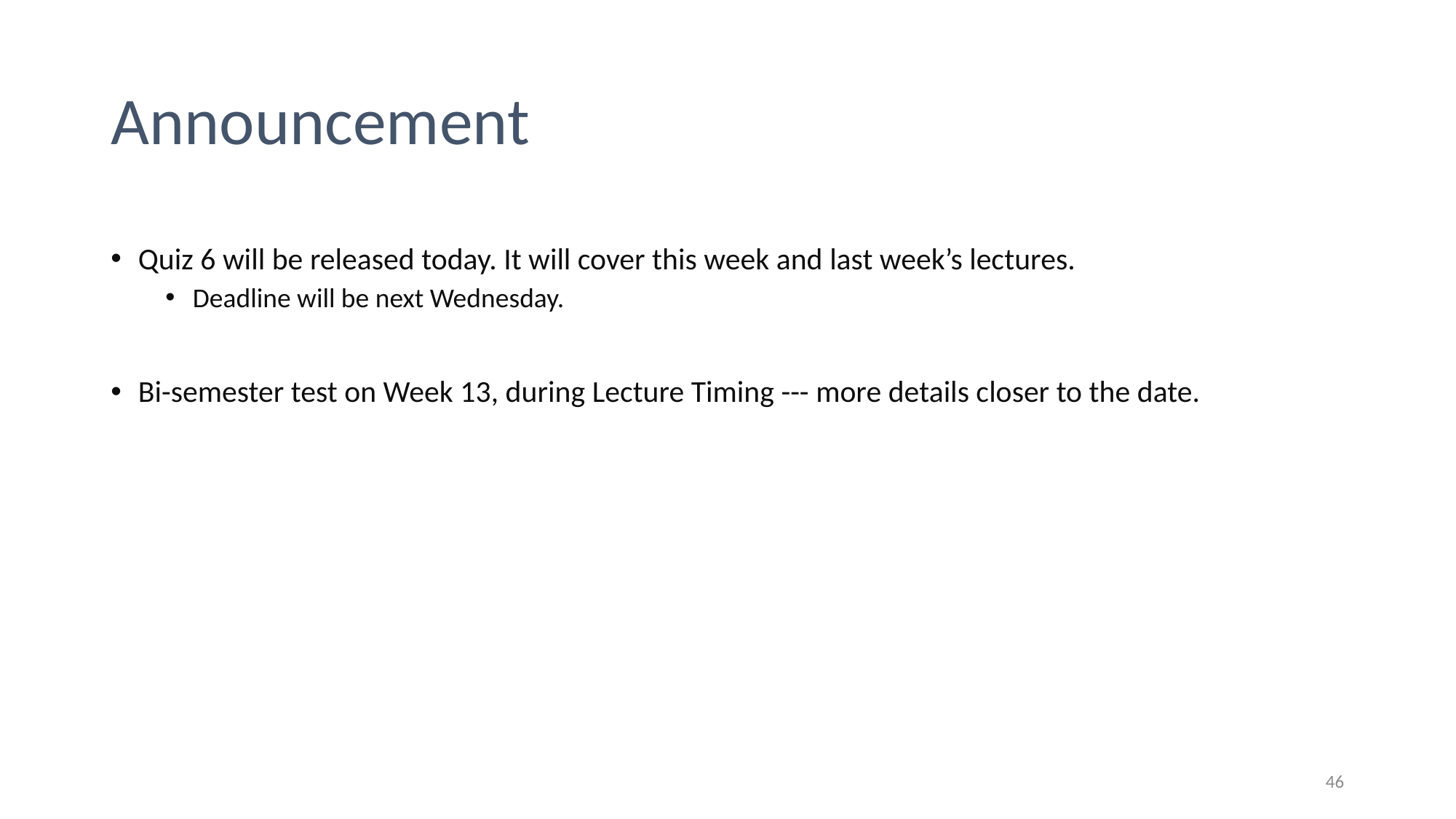

# Announcement

Quiz 6 will be released today. It will cover this week and last week’s lectures.
Deadline will be next Wednesday.

Bi-semester test on Week 13, during Lecture Timing --- more details closer to the date.

46